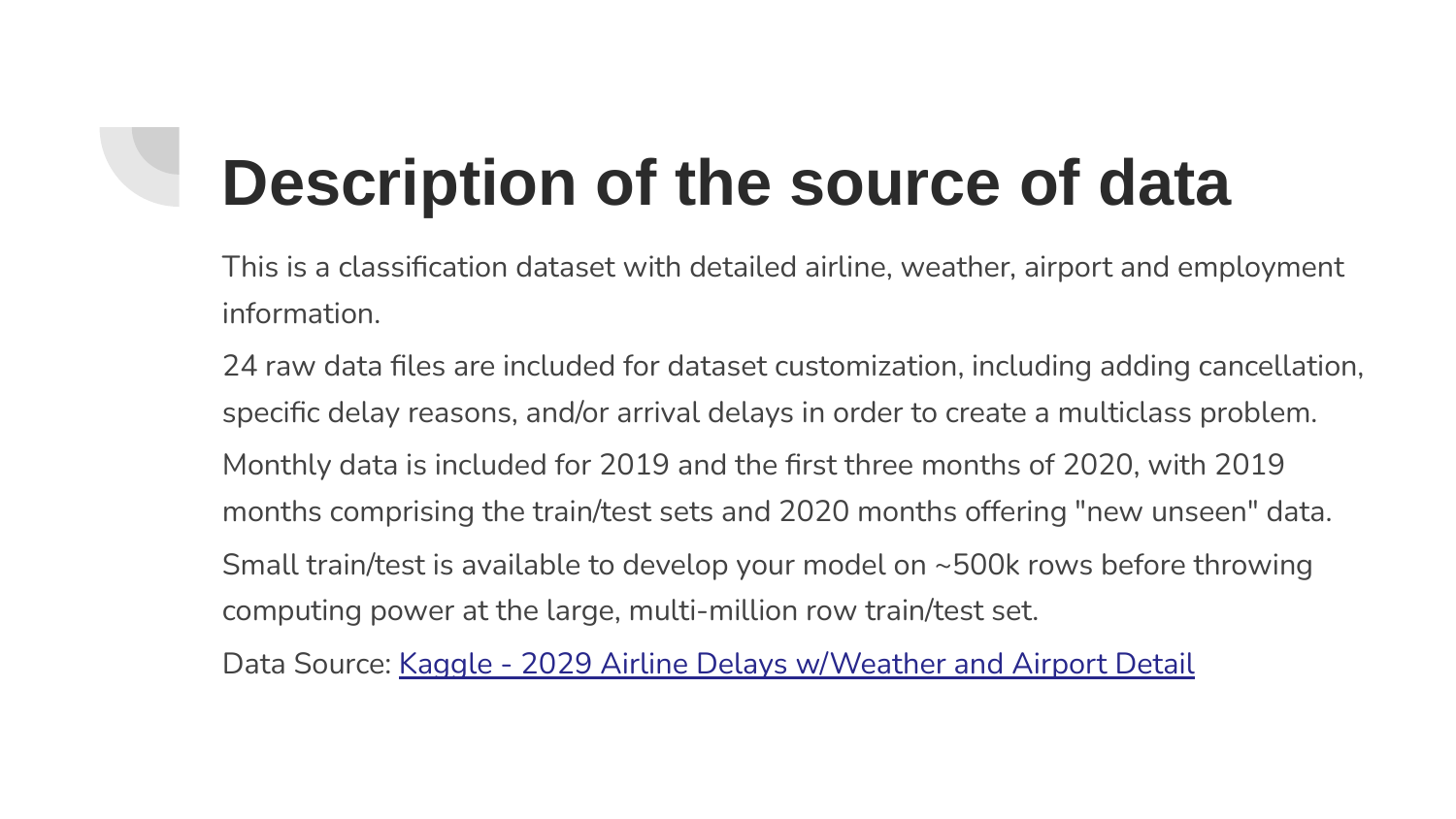

# Description of the source of data

This is a classification dataset with detailed airline, weather, airport and employment information.
24 raw data files are included for dataset customization, including adding cancellation, specific delay reasons, and/or arrival delays in order to create a multiclass problem.
Monthly data is included for 2019 and the first three months of 2020, with 2019 months comprising the train/test sets and 2020 months offering "new unseen" data.
Small train/test is available to develop your model on ~500k rows before throwing computing power at the large, multi-million row train/test set.
Data Source: Kaggle - 2029 Airline Delays w/Weather and Airport Detail